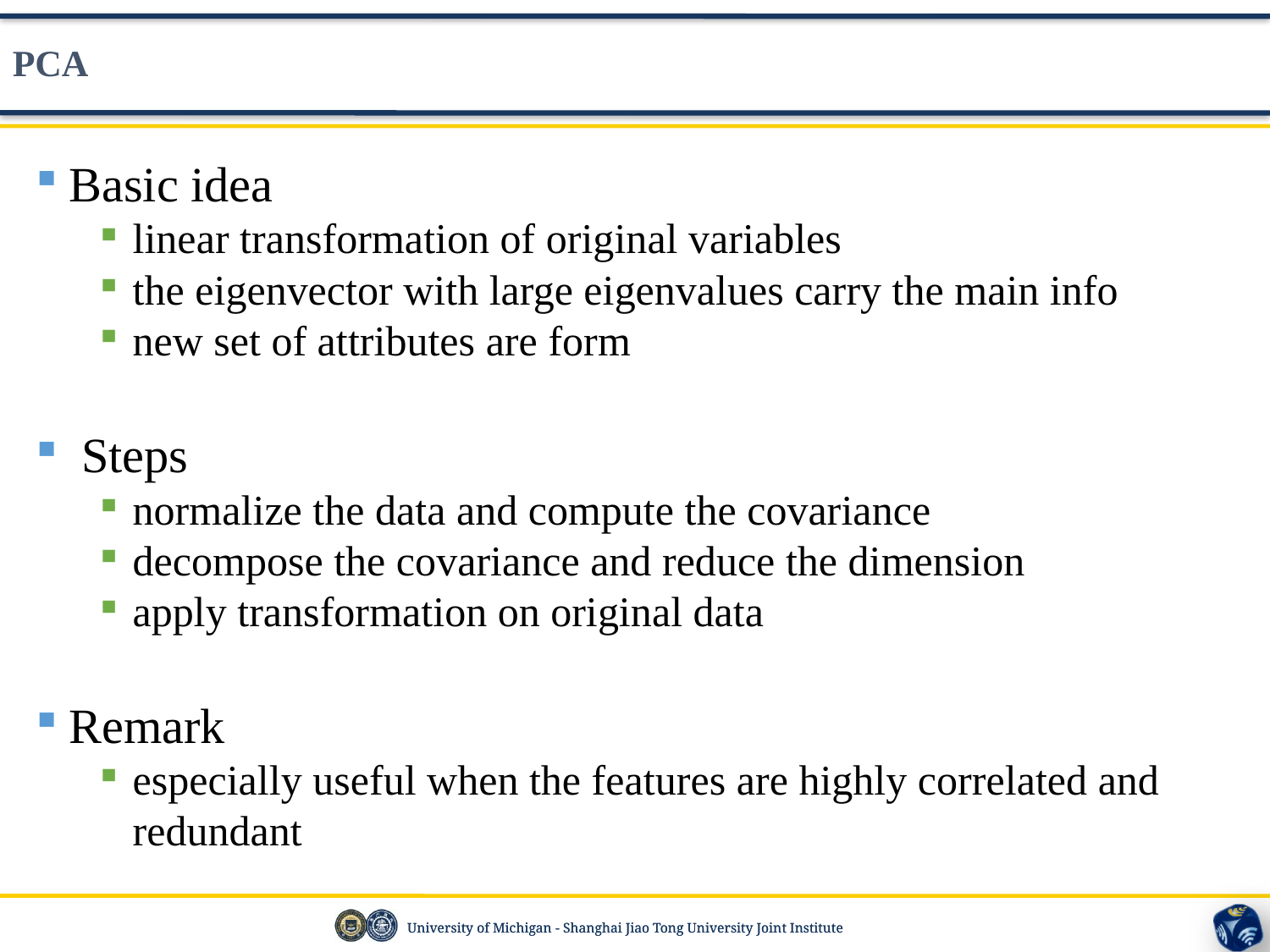

PCA
Basic idea
linear transformation of original variables
the eigenvector with large eigenvalues carry the main info
new set of attributes are form

 Steps
normalize the data and compute the covariance
decompose the covariance and reduce the dimension
apply transformation on original data

Remark
especially useful when the features are highly correlated and redundant